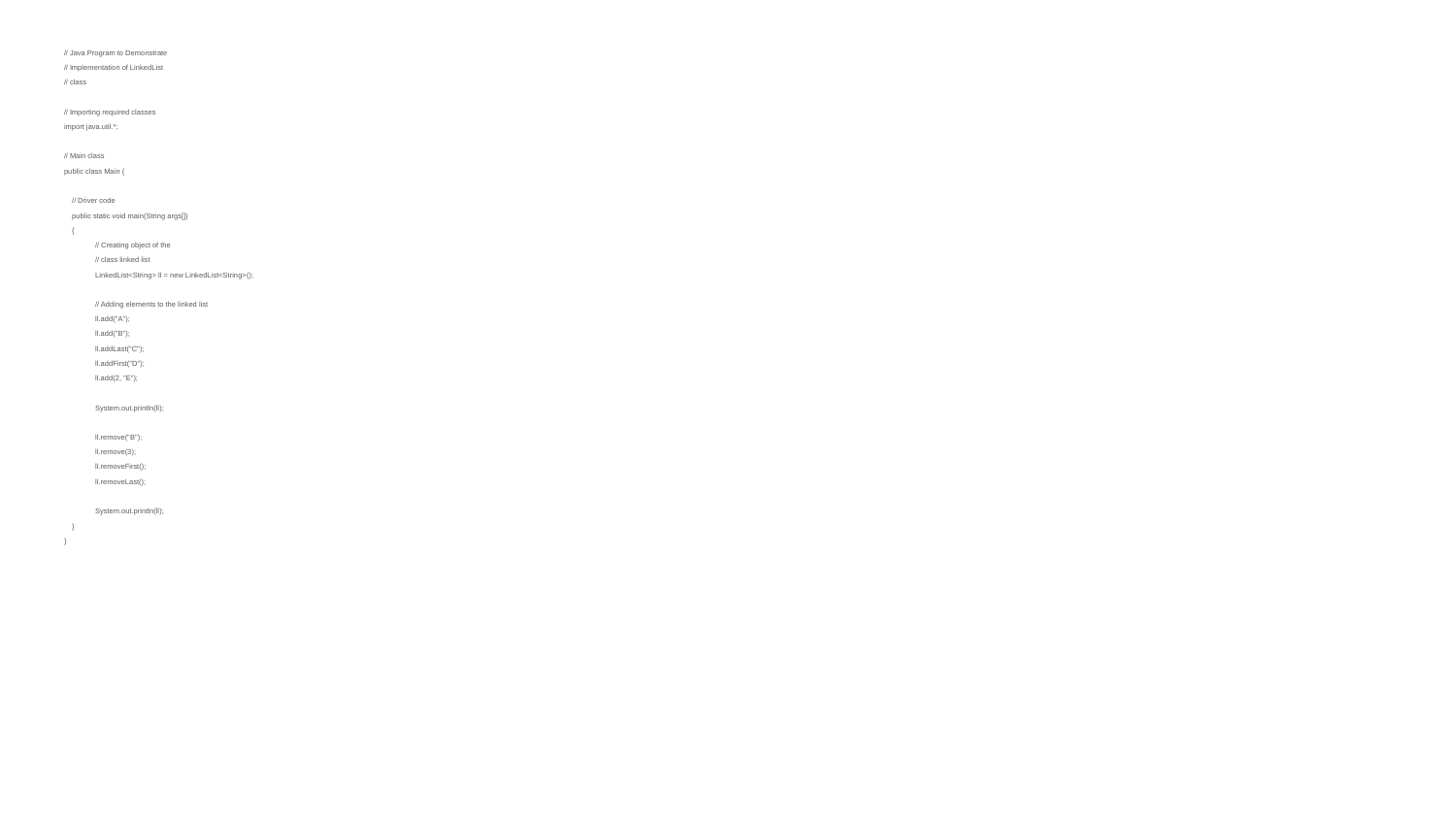

// Java Program to Demonstrate
// Implementation of LinkedList
// class

// Importing required classes
import java.util.*;

// Main class
public class Main {

    // Driver code
    public static void main(String args[])
    {
   	 // Creating object of the
   	 // class linked list
   	 LinkedList<String> ll = new LinkedList<String>();

   	 // Adding elements to the linked list
   	 ll.add("A");
   	 ll.add("B");
   	 ll.addLast("C");
   	 ll.addFirst("D");
   	 ll.add(2, "E");

   	 System.out.println(ll);

   	 ll.remove("B");
   	 ll.remove(3);
   	 ll.removeFirst();
   	 ll.removeLast();

   	 System.out.println(ll);
    }
}